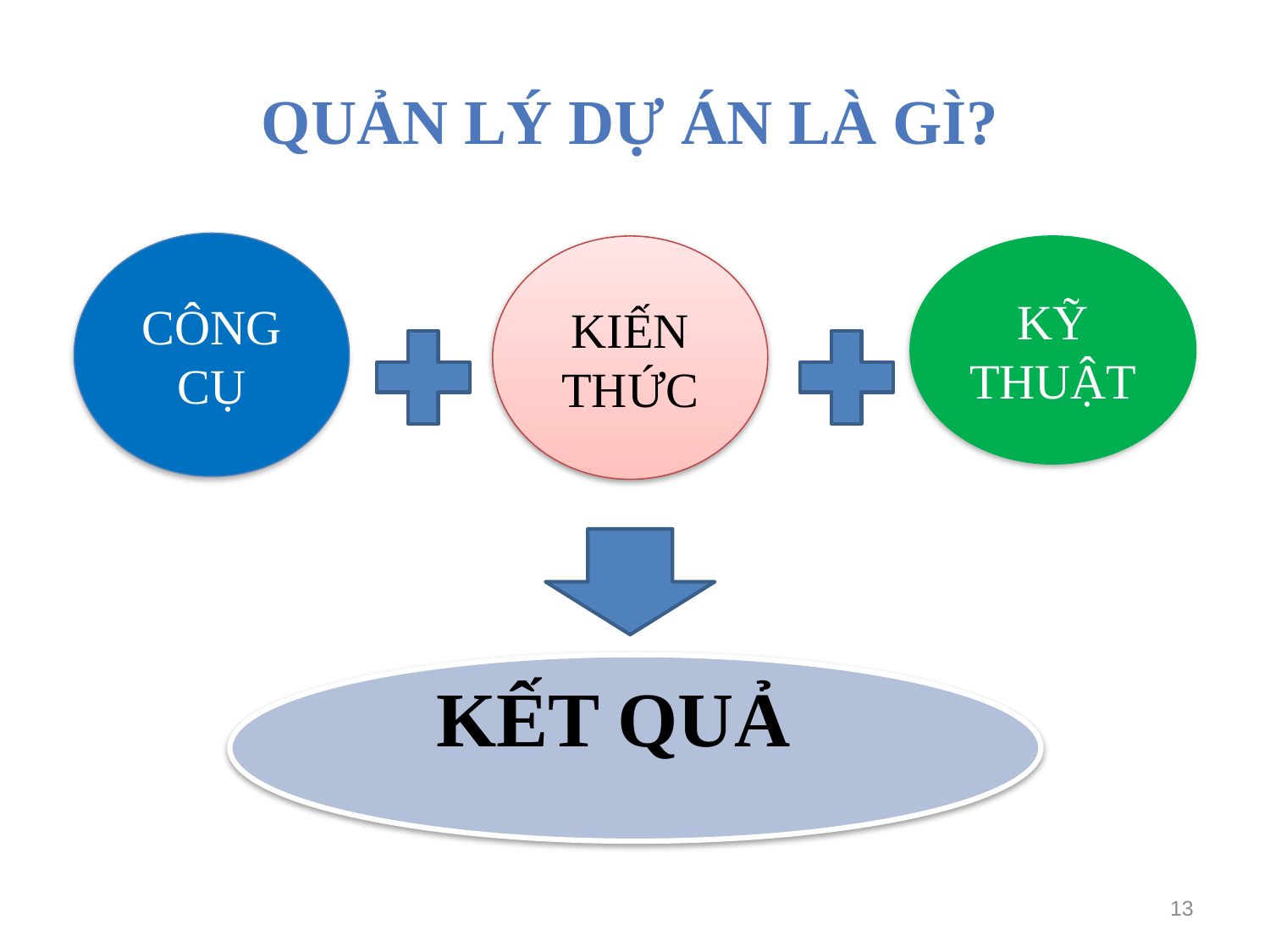

Quản lý dự án là gì?

CÔNG CỤ
KIẾN THỨC
KỸ THUẬT

KẾT QUẢ
13